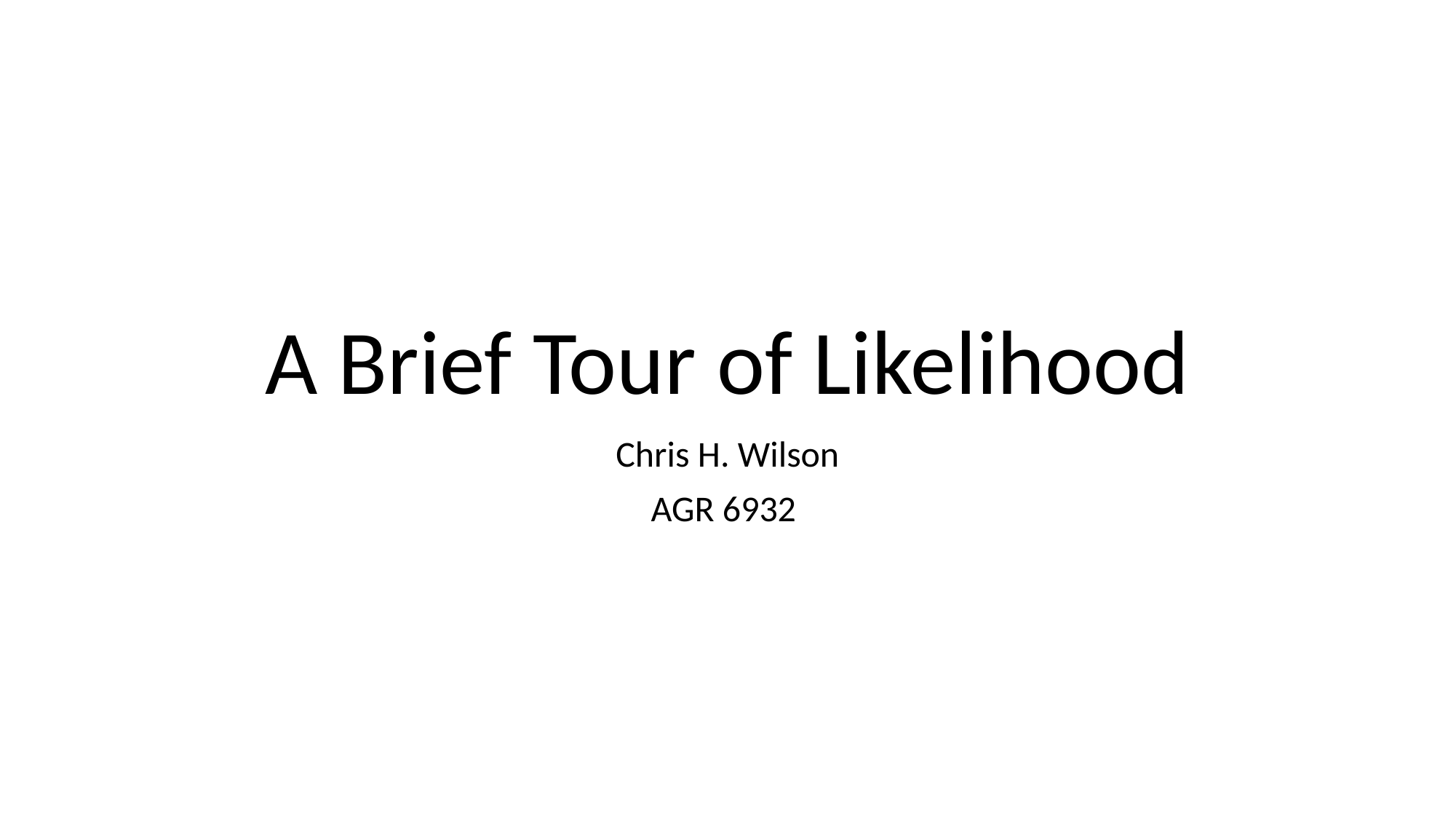

# A Brief Tour of Likelihood
Chris H. Wilson
AGR 6932